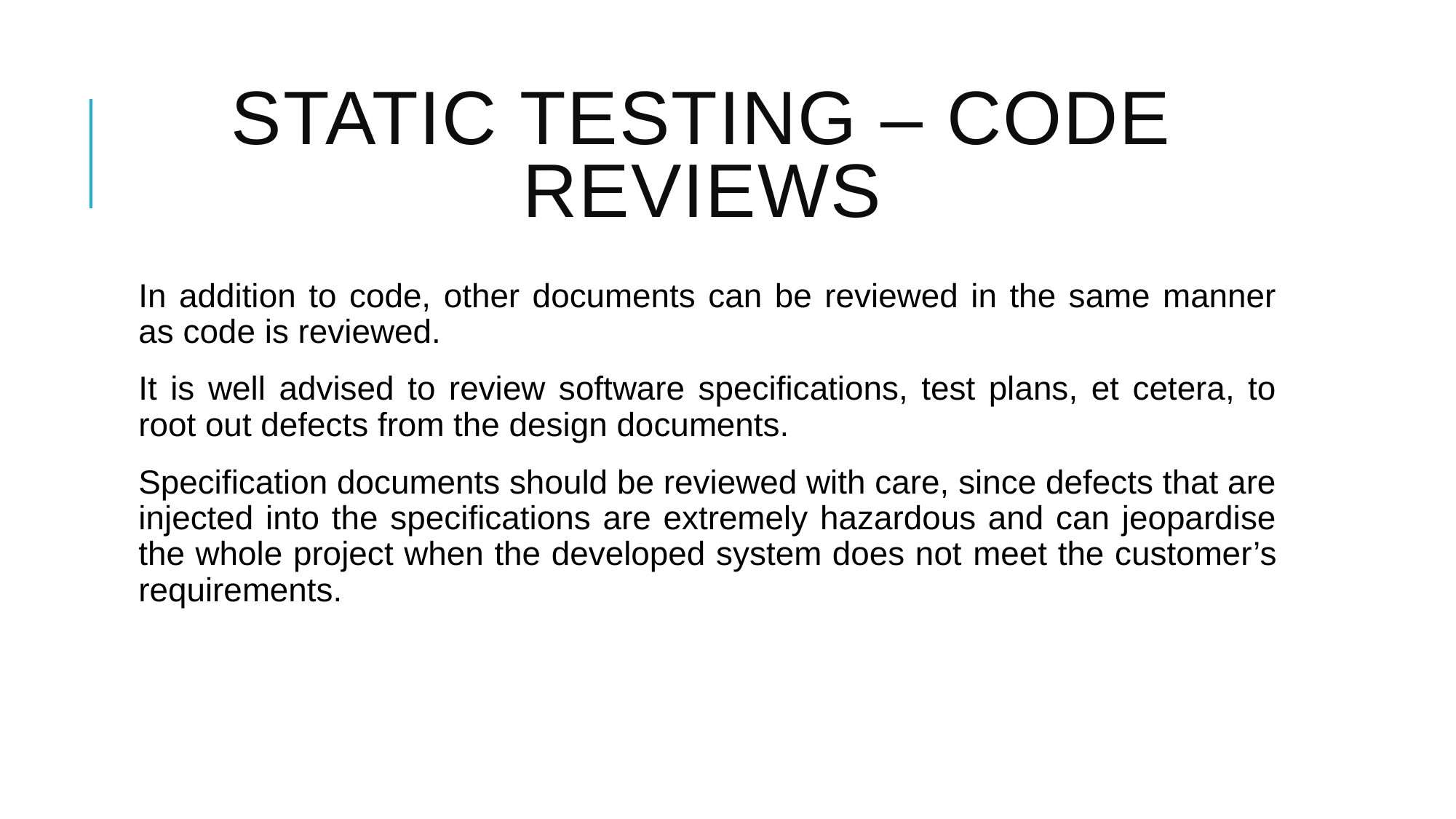

# Static testing – code reviews
In addition to code, other documents can be reviewed in the same manner as code is reviewed.
It is well advised to review software specifications, test plans, et cetera, to root out defects from the design documents.
Specification documents should be reviewed with care, since defects that are injected into the specifications are extremely hazardous and can jeopardise the whole project when the developed system does not meet the customer’s requirements.